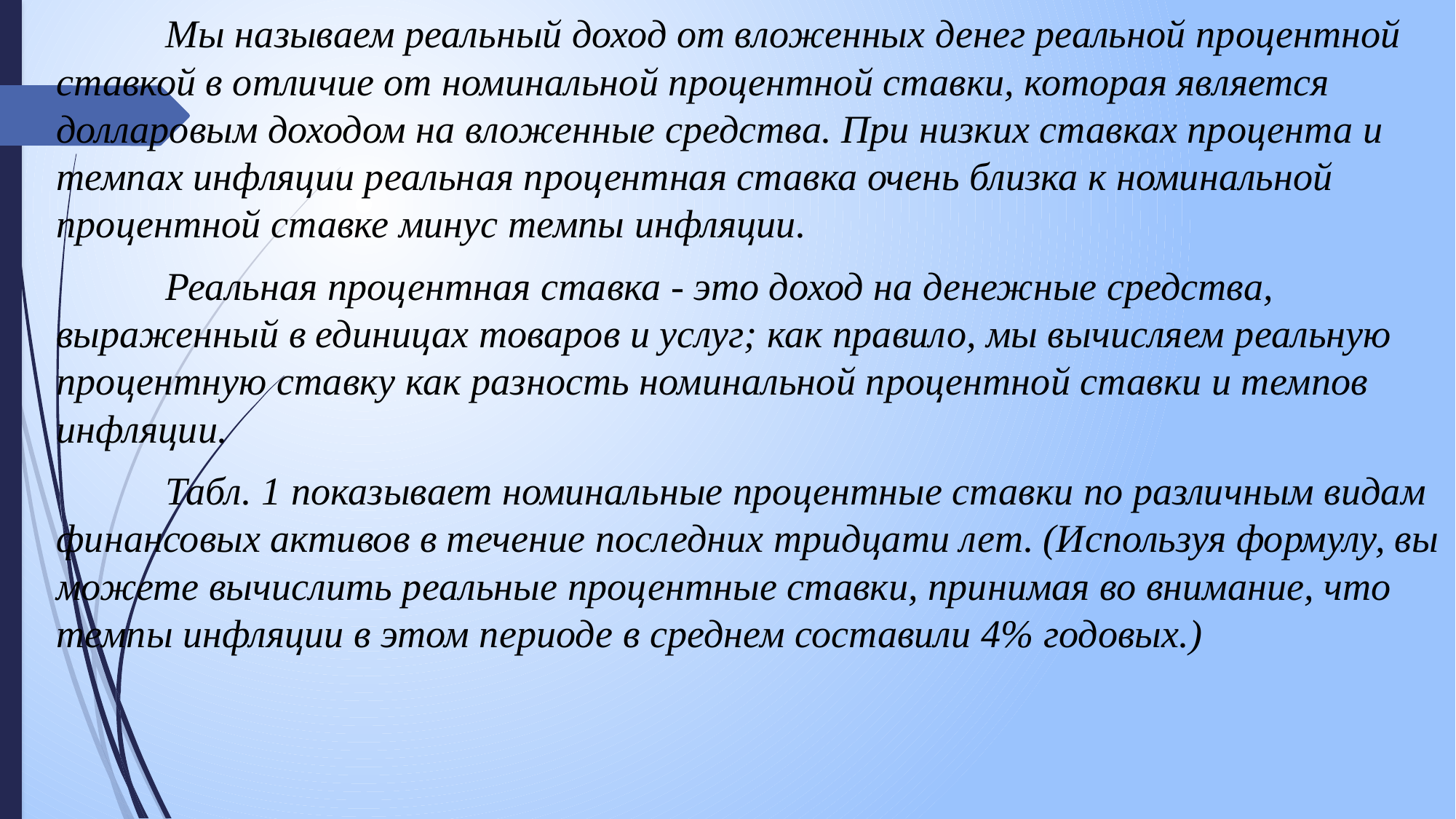

Мы называем реальный доход от вложенных денег реальной процентной ставкой в отличие от номинальной процентной ставки, которая является долларовым доходом на вложенные средства. При низких ставках процента и темпах инфляции реальная процентная ставка очень близка к номинальной процентной ставке минус темпы инфляции.
	Реальная процентная ставка - это доход на денежные средства, выраженный в единицах товаров и услуг; как правило, мы вычисляем реальную процентную ставку как разность номинальной процентной ставки и темпов инфляции.
	Табл. 1 показывает номинальные процентные ставки по различным видам финансовых активов в течение последних тридцати лет. (Используя формулу, вы можете вычислить реальные процентные ставки, принимая во внимание, что темпы инфляции в этом периоде в среднем составили 4% годовых.)